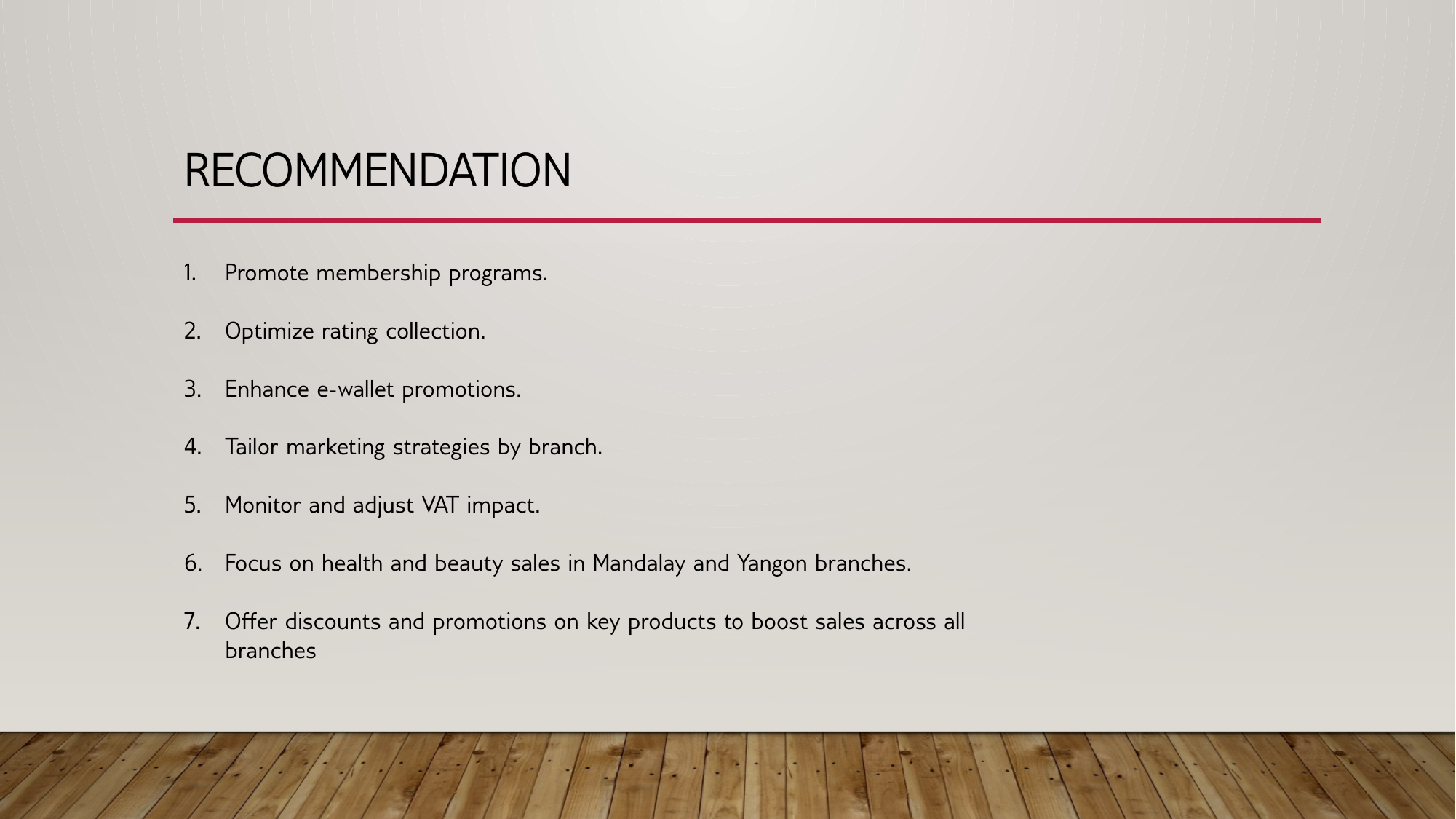

# RECOMMENDATION

Promote membership programs.

Optimize rating collection.

Enhance e-wallet promotions.

Tailor marketing strategies by branch.

Monitor and adjust VAT impact.

Focus on health and beauty sales in Mandalay and Yangon branches.

Offer discounts and promotions on key products to boost sales across all branches